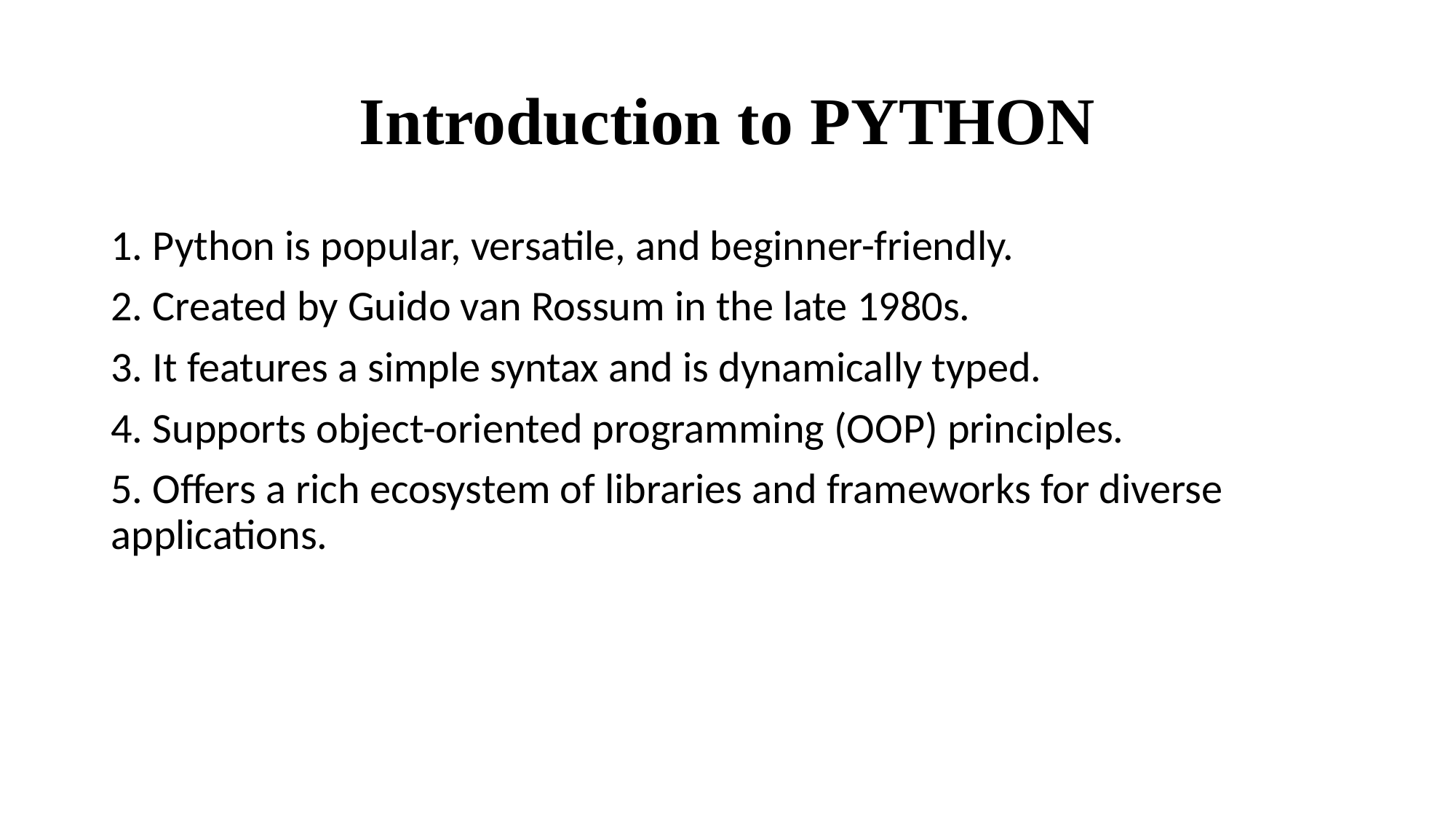

# Introduction to PYTHON
1. Python is popular, versatile, and beginner-friendly.
2. Created by Guido van Rossum in the late 1980s.
3. It features a simple syntax and is dynamically typed.
4. Supports object-oriented programming (OOP) principles.
5. Offers a rich ecosystem of libraries and frameworks for diverse applications.